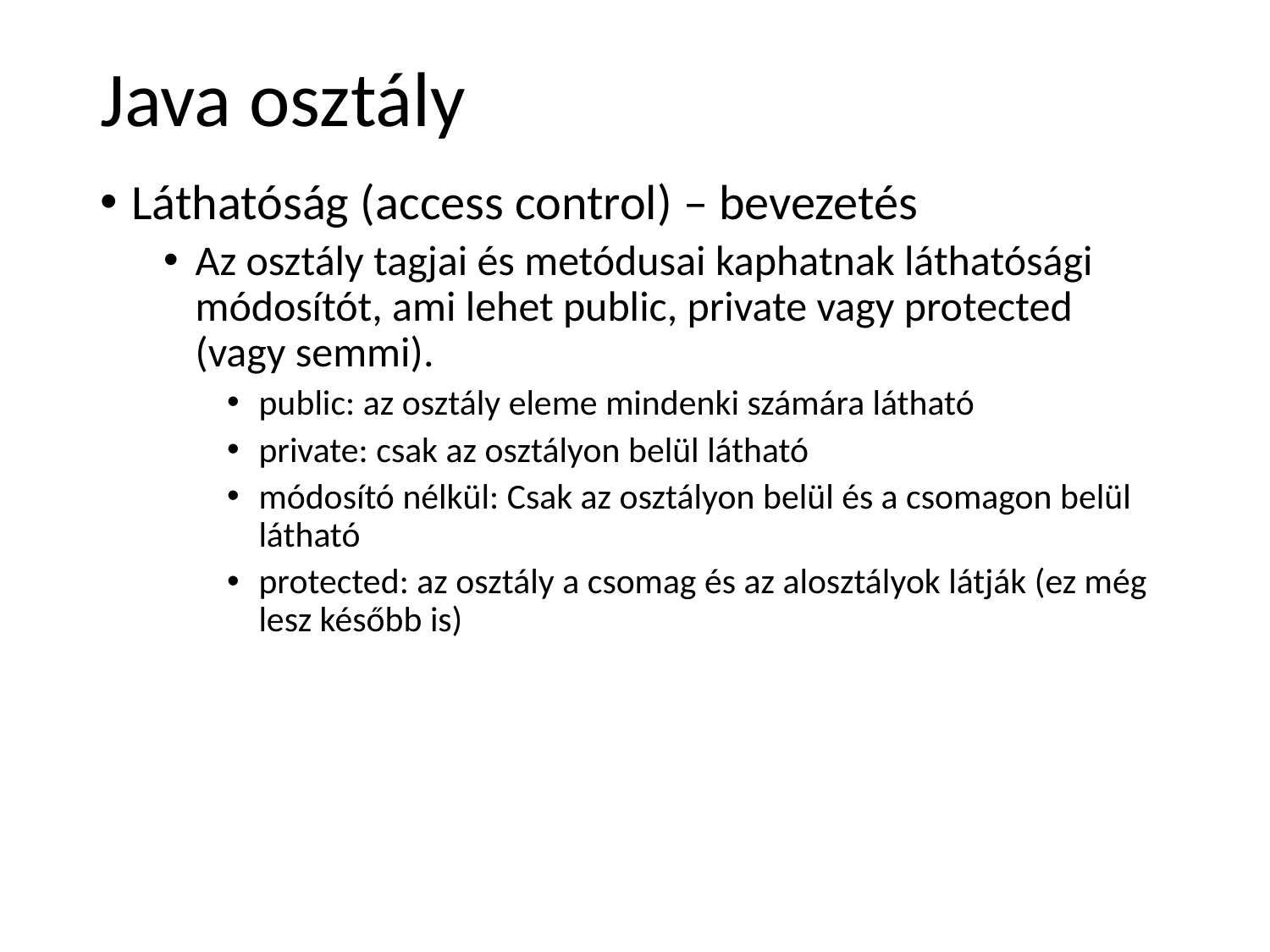

# Java osztály
Láthatóság (access control) – bevezetés
Az osztály tagjai és metódusai kaphatnak láthatósági módosítót, ami lehet public, private vagy protected (vagy semmi).
public: az osztály eleme mindenki számára látható
private: csak az osztályon belül látható
módosító nélkül: Csak az osztályon belül és a csomagon belül látható
protected: az osztály a csomag és az alosztályok látják (ez még lesz később is)